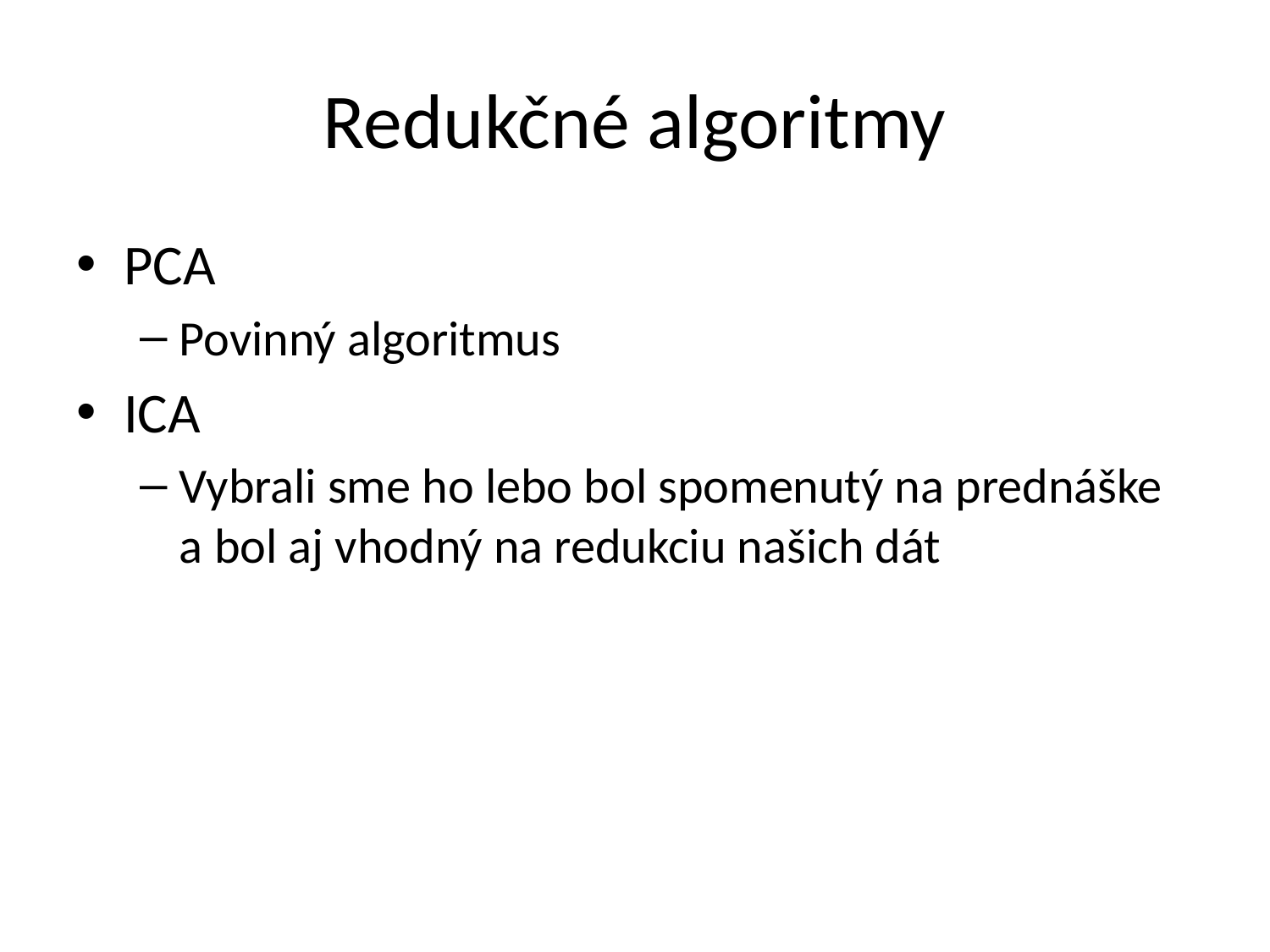

# Redukčné algoritmy
PCA
Povinný algoritmus
ICA
Vybrali sme ho lebo bol spomenutý na prednáške a bol aj vhodný na redukciu našich dát